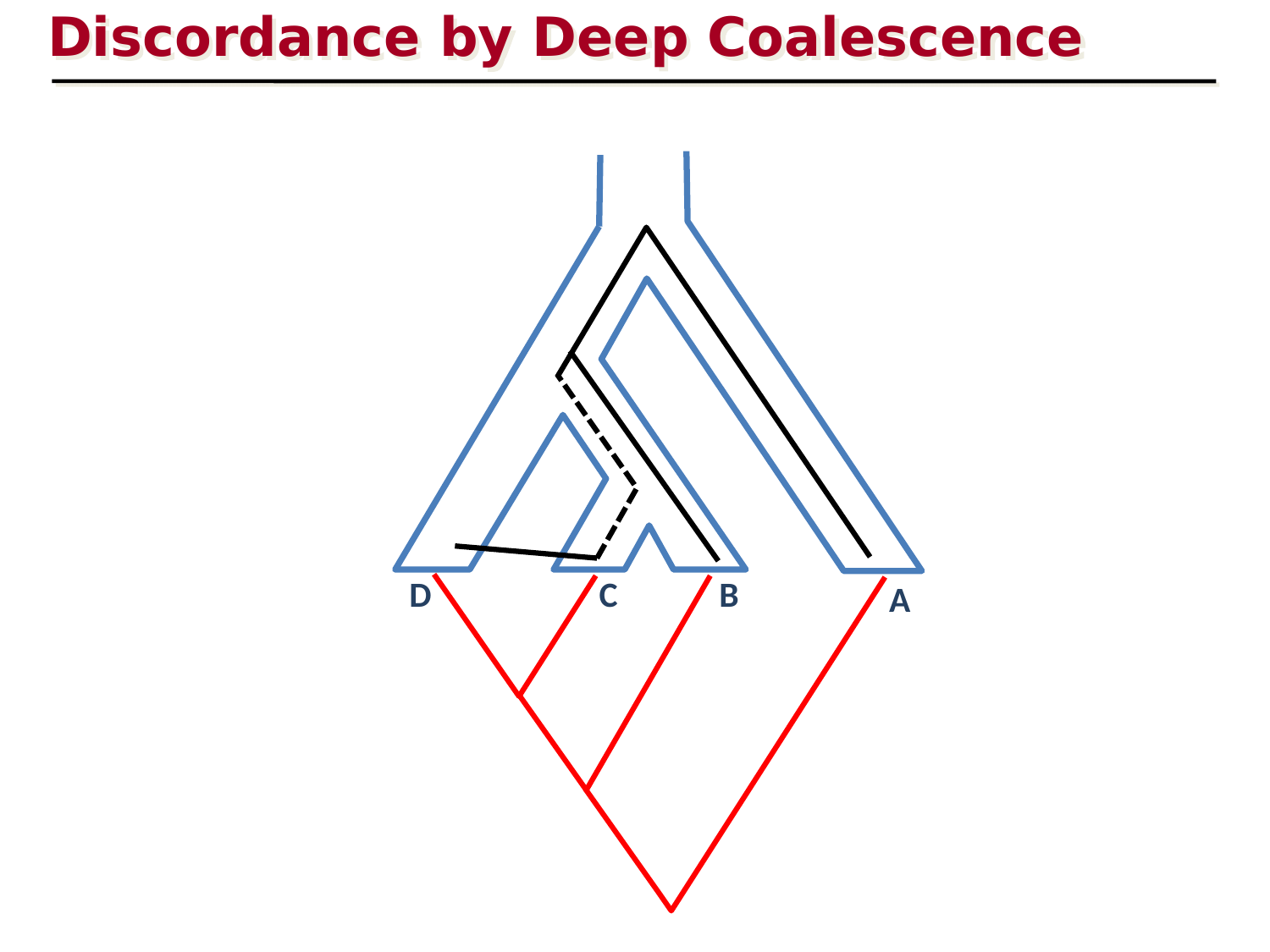

Discordance by Deep Coalescence

D
C
B
A